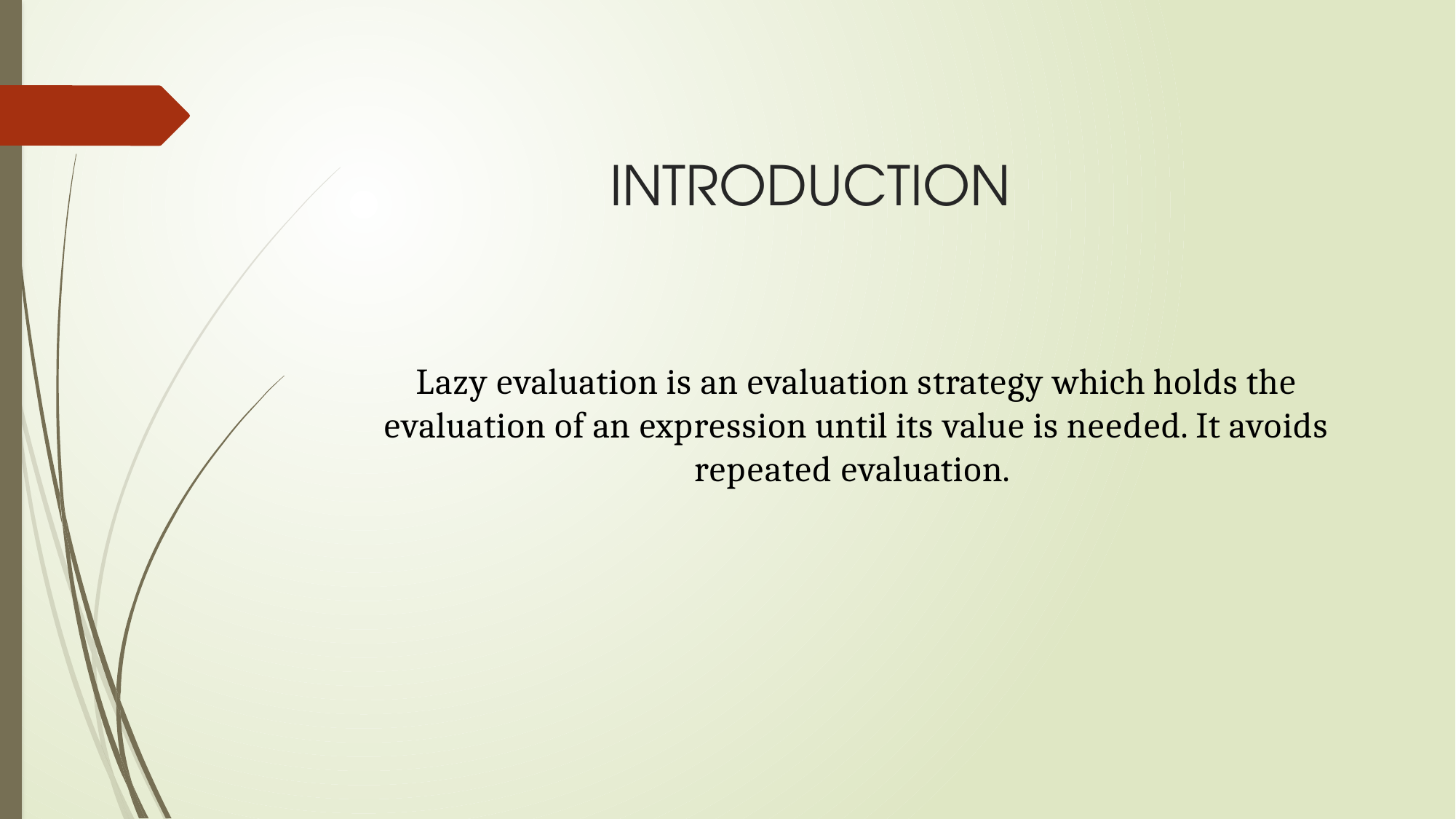

# INTRODUCTION
Lazy evaluation is an evaluation strategy which holds the evaluation of an expression until its value is needed. It avoids repeated evaluation.